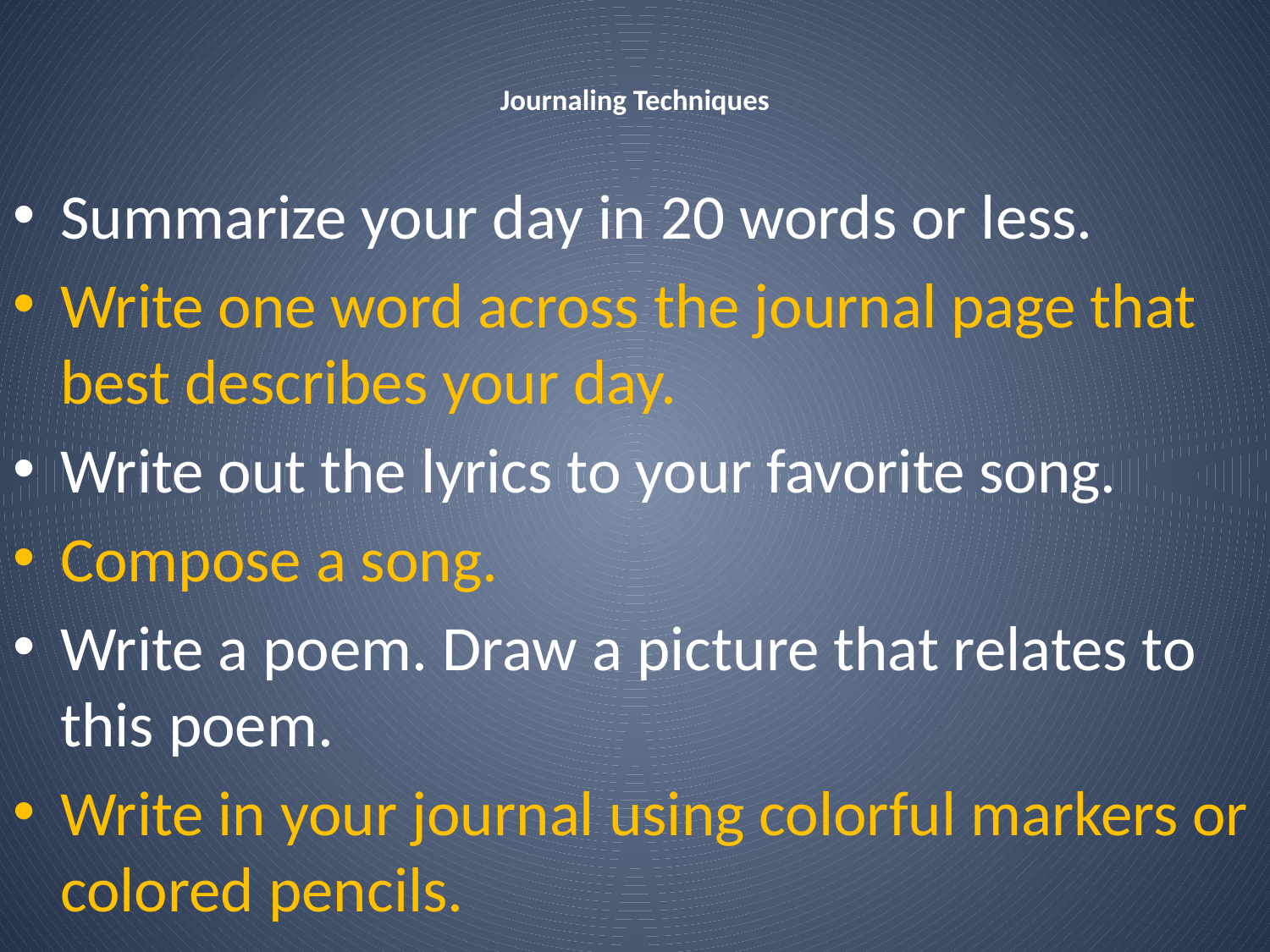

# Journaling Techniques
Summarize your day in 20 words or less.
Write one word across the journal page that best describes your day.
Write out the lyrics to your favorite song.
Compose a song.
Write a poem. Draw a picture that relates to this poem.
Write in your journal using colorful markers or colored pencils.